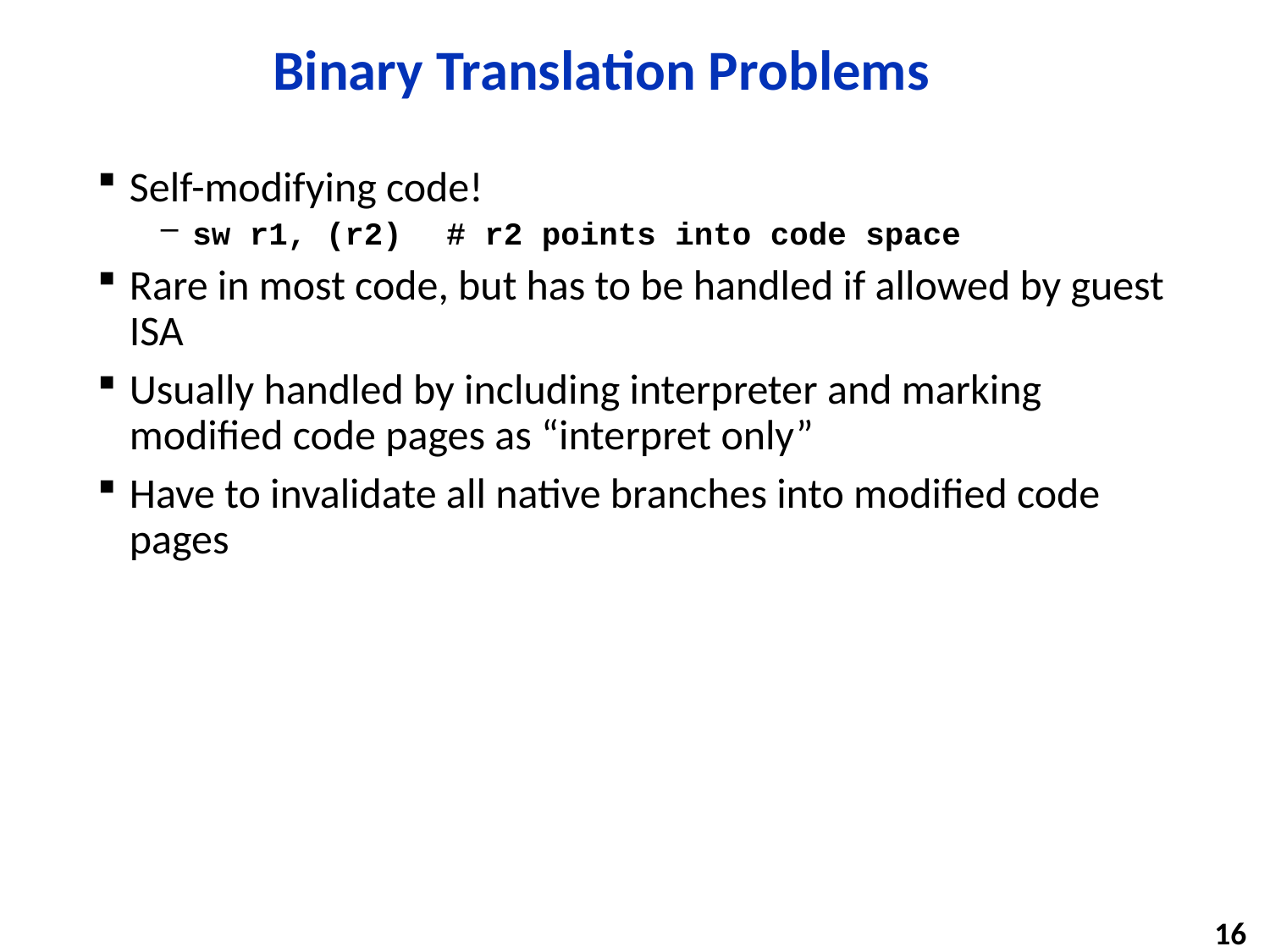

# Binary Translation Problems
Self-modifying code!
sw r1, (r2)	# r2 points into code space
Rare in most code, but has to be handled if allowed by guest ISA
Usually handled by including interpreter and marking modified code pages as “interpret only”
Have to invalidate all native branches into modified code pages
16